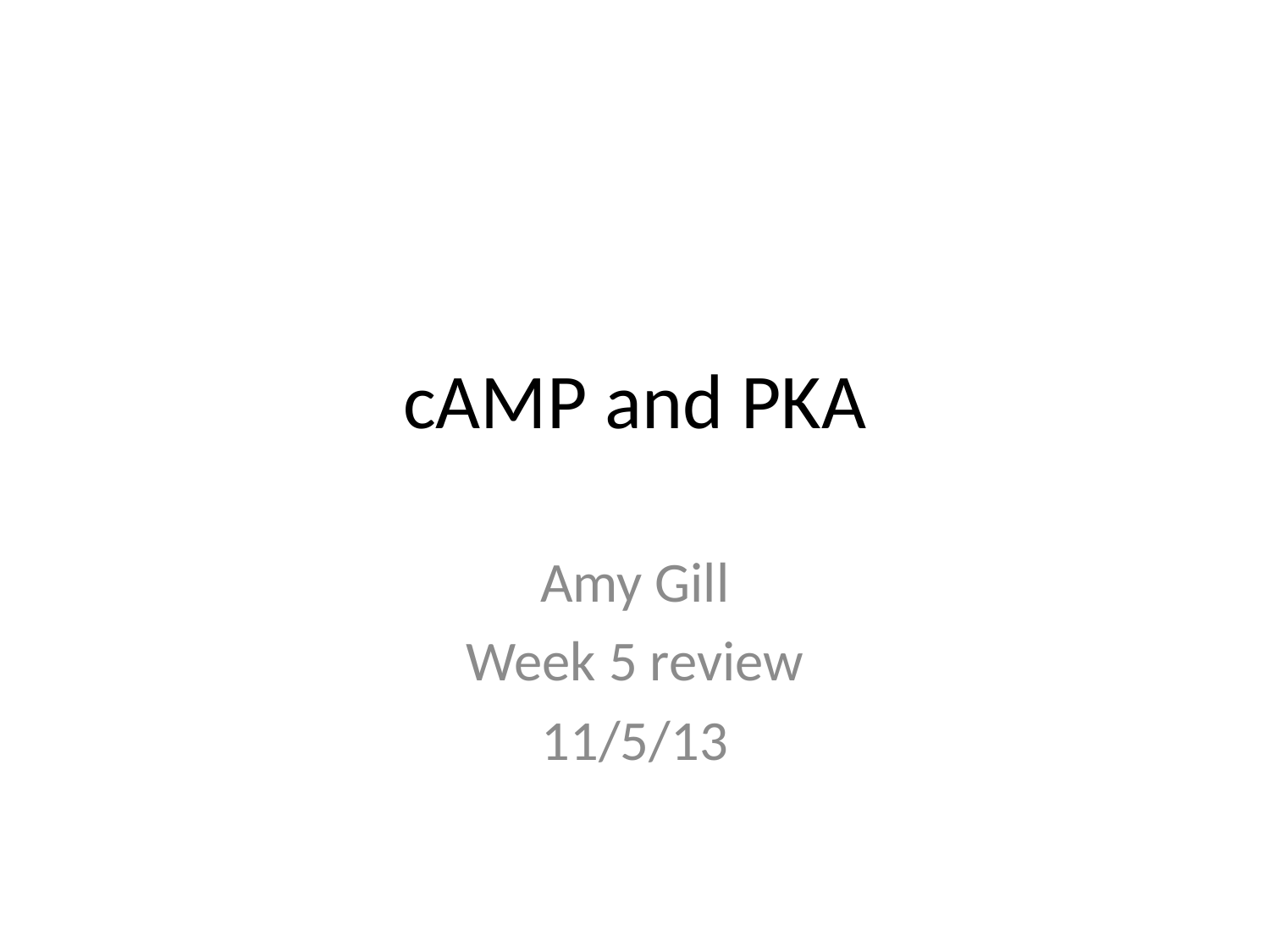

# cAMP and PKA
Amy Gill
Week 5 review
11/5/13